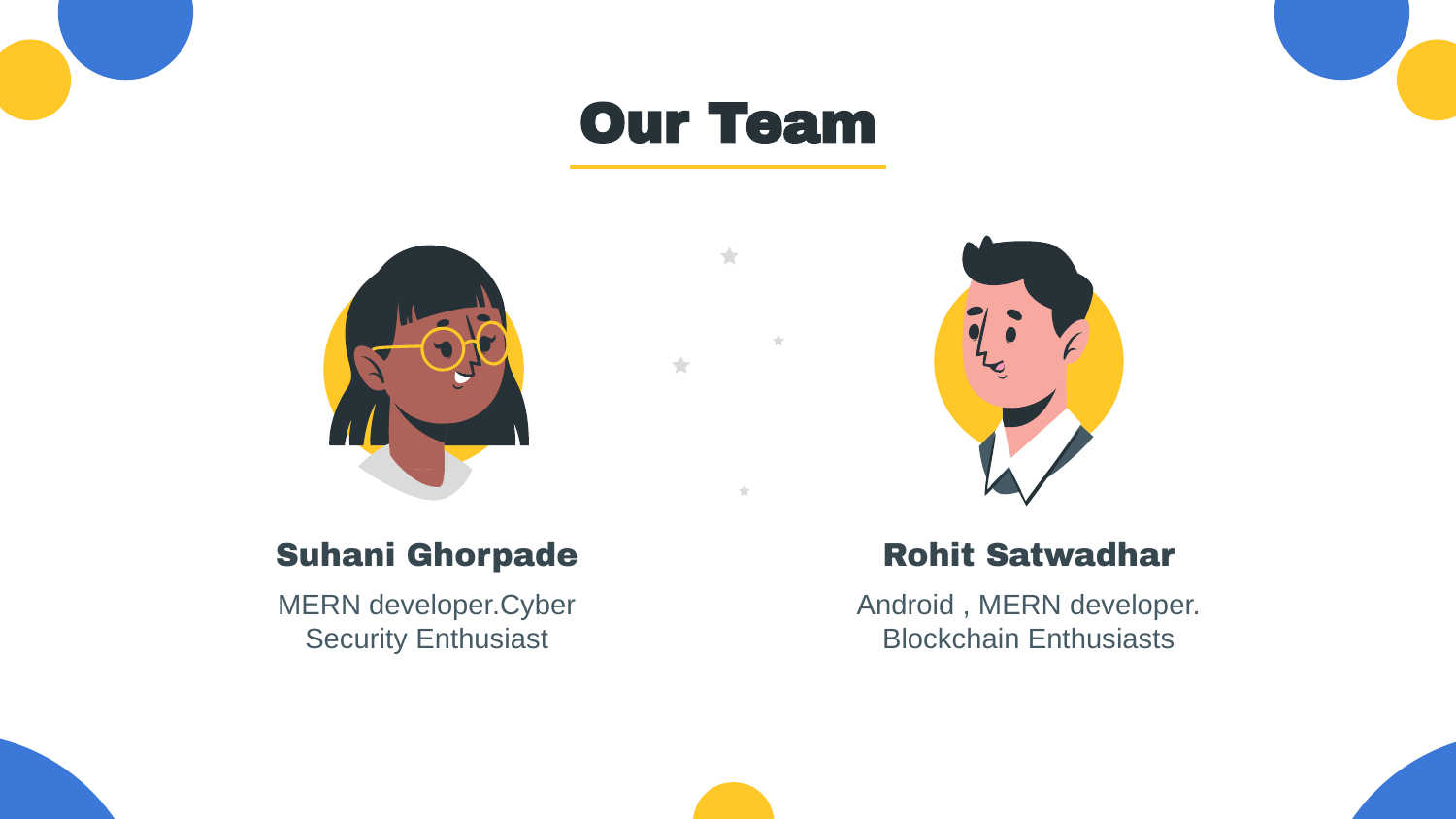

# Our Team

Suhani Ghorpade
Rohit Satwadhar
MERN developer.Cyber Security Enthusiast
Android , MERN developer. Blockchain Enthusiasts